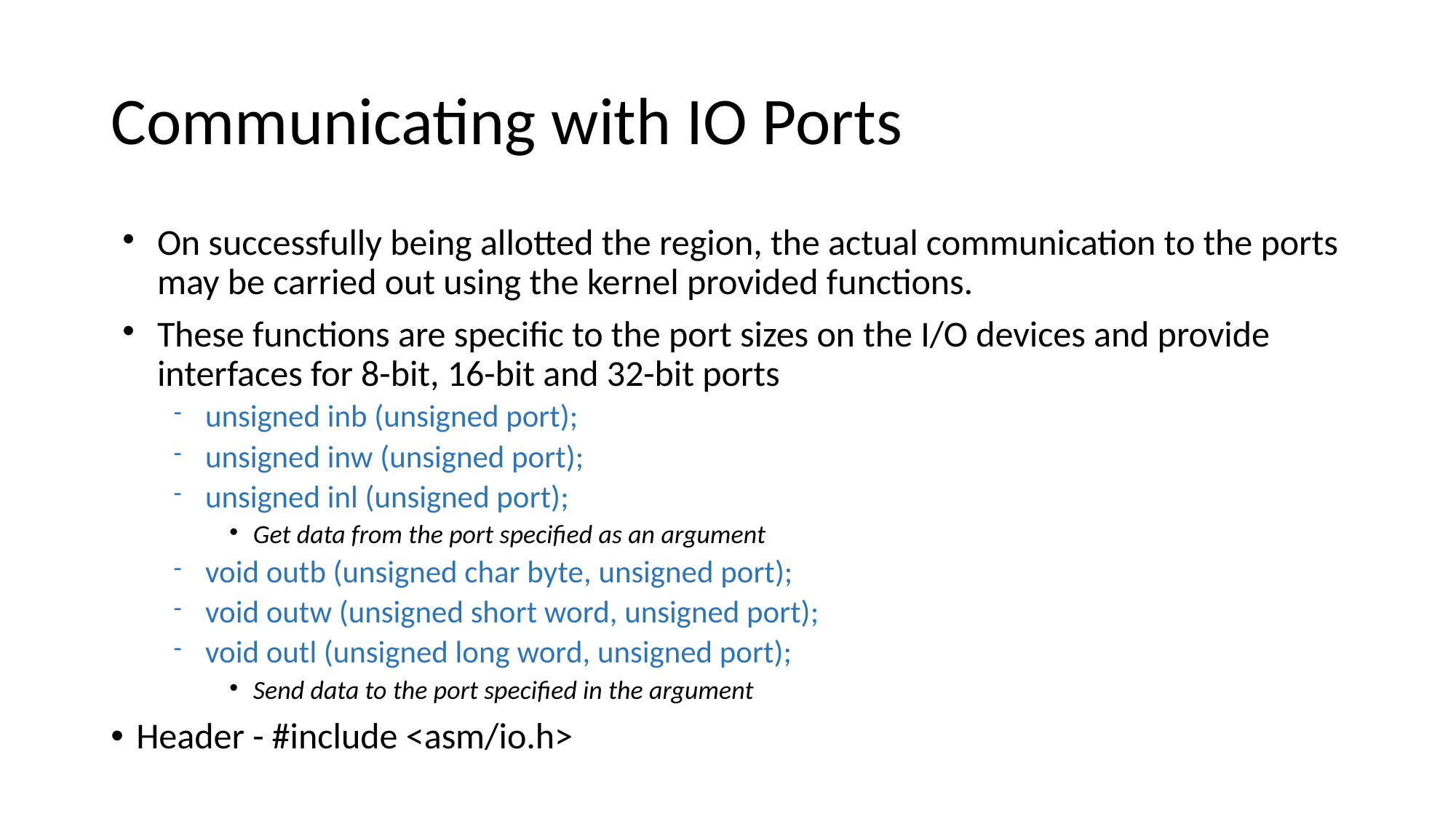

# Communicating with IO Ports
On successfully being allotted the region, the actual communication to the ports may be carried out using the kernel provided functions.
These functions are specific to the port sizes on the I/O devices and provide interfaces for 8-bit, 16-bit and 32-bit ports
unsigned inb (unsigned port);
unsigned inw (unsigned port);
unsigned inl (unsigned port);
Get data from the port specified as an argument
void outb (unsigned char byte, unsigned port);
void outw (unsigned short word, unsigned port);
void outl (unsigned long word, unsigned port);
Send data to the port specified in the argument
Header - #include <asm/io.h>